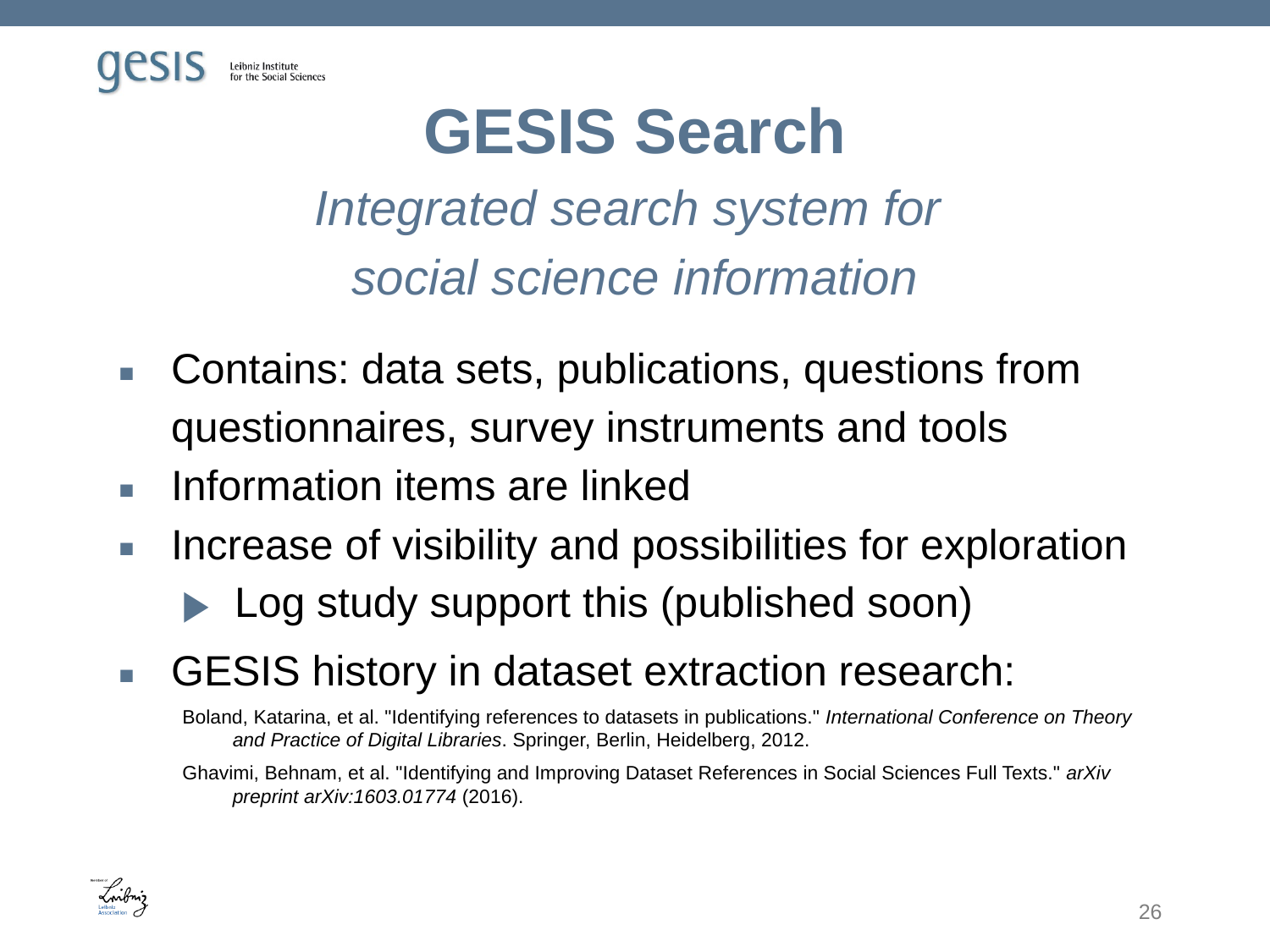

# GESIS Search
Integrated search system for
social science information

Contains: data sets, publications, questions from questionnaires, survey instruments and tools
Information items are linked
Increase of visibility and possibilities for exploration
Log study support this (published soon)
GESIS history in dataset extraction research:
Boland, Katarina, et al. "Identifying references to datasets in publications." International Conference on Theory and Practice of Digital Libraries. Springer, Berlin, Heidelberg, 2012.
Ghavimi, Behnam, et al. "Identifying and Improving Dataset References in Social Sciences Full Texts." arXiv preprint arXiv:1603.01774 (2016).
26